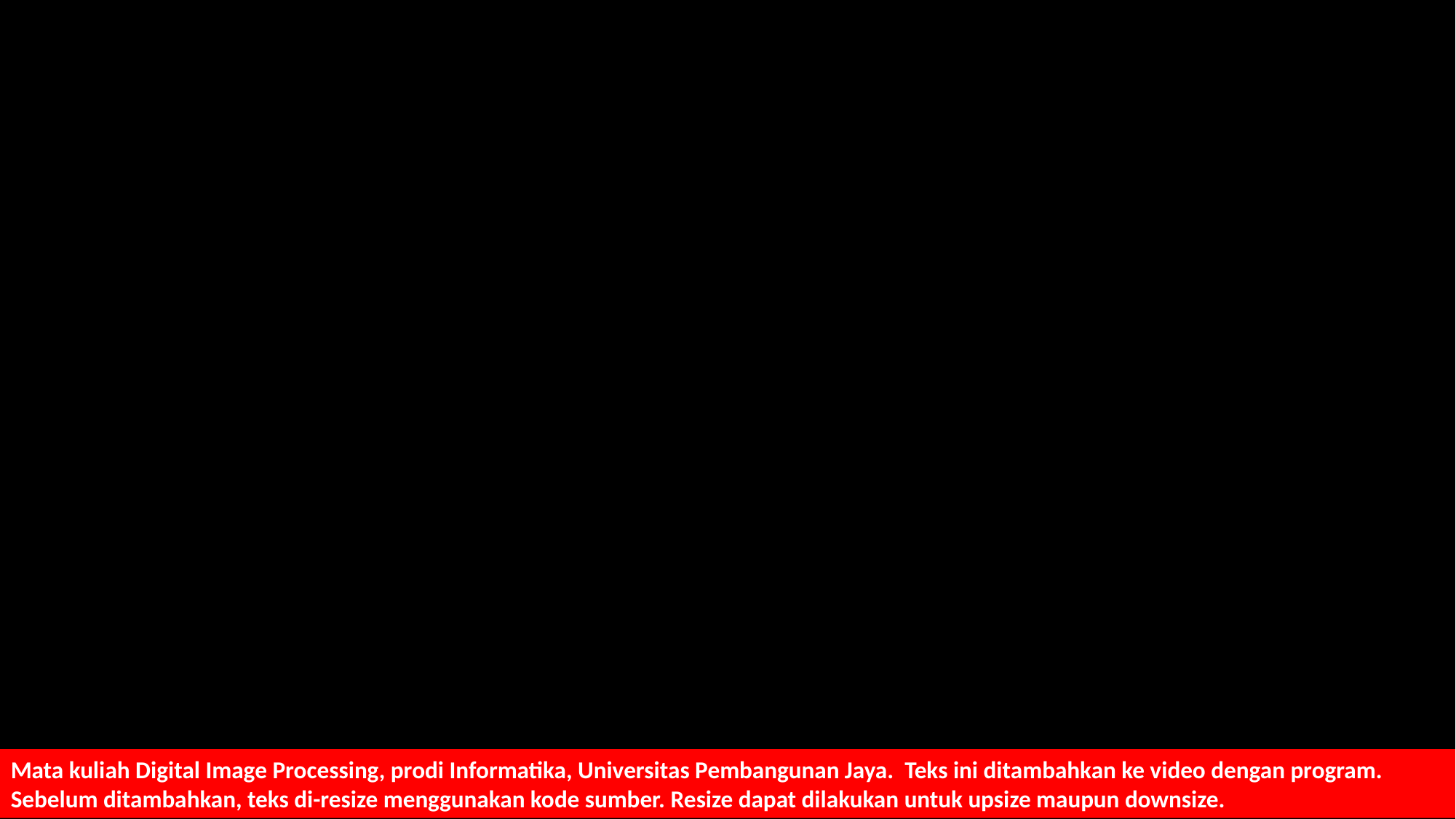

Mata kuliah Digital Image Processing, prodi Informatika, Universitas Pembangunan Jaya.  Teks ini ditambahkan ke video dengan program. Sebelum ditambahkan, teks di-resize menggunakan kode sumber. Resize dapat dilakukan untuk upsize maupun downsize.